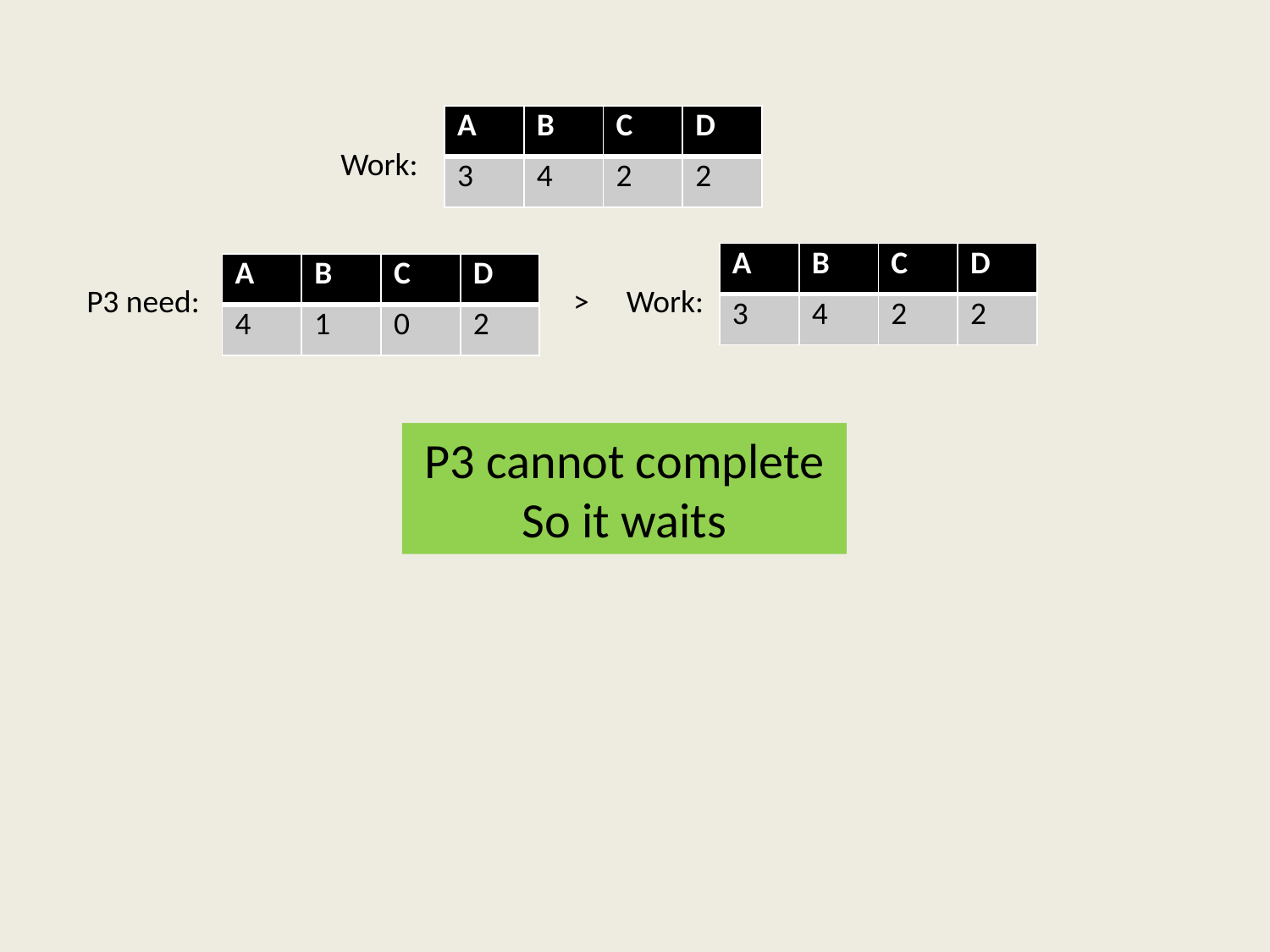

| A | B | C | D |
| --- | --- | --- | --- |
| 3 | 4 | 2 | 2 |
Work:
| A | B | C | D |
| --- | --- | --- | --- |
| 3 | 4 | 2 | 2 |
| A | B | C | D |
| --- | --- | --- | --- |
| 4 | 1 | 0 | 2 |
P3 need:
>
Work:
P3 cannot complete
So it waits